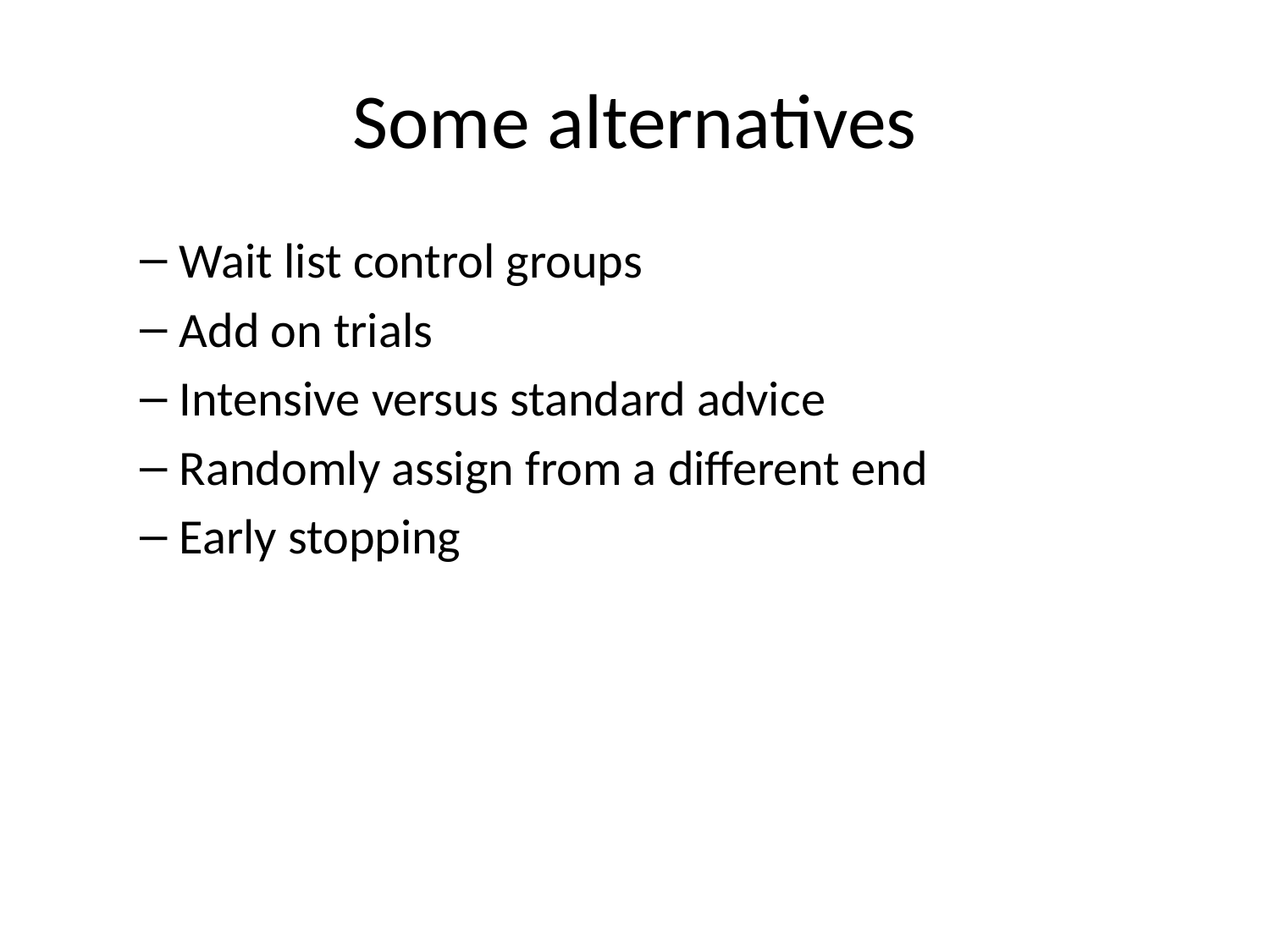

# Some alternatives
Wait list control groups
Add on trials
Intensive versus standard advice
Randomly assign from a different end
Early stopping